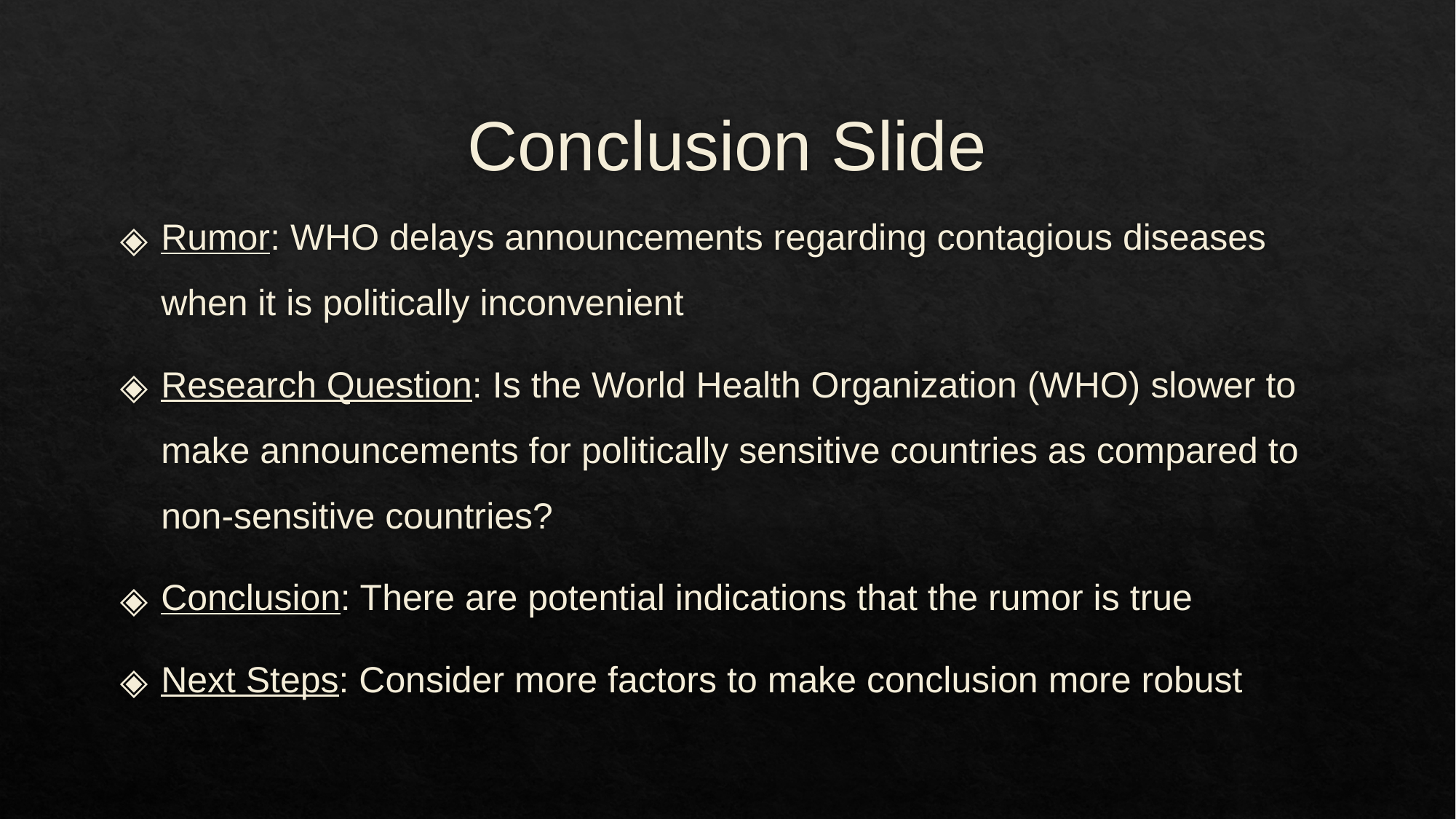

# Conclusion Slide
Rumor: WHO delays announcements regarding contagious diseases when it is politically inconvenient
Research Question: Is the World Health Organization (WHO) slower to make announcements for politically sensitive countries as compared to non-sensitive countries?
Conclusion: There are potential indications that the rumor is true
Next Steps: Consider more factors to make conclusion more robust